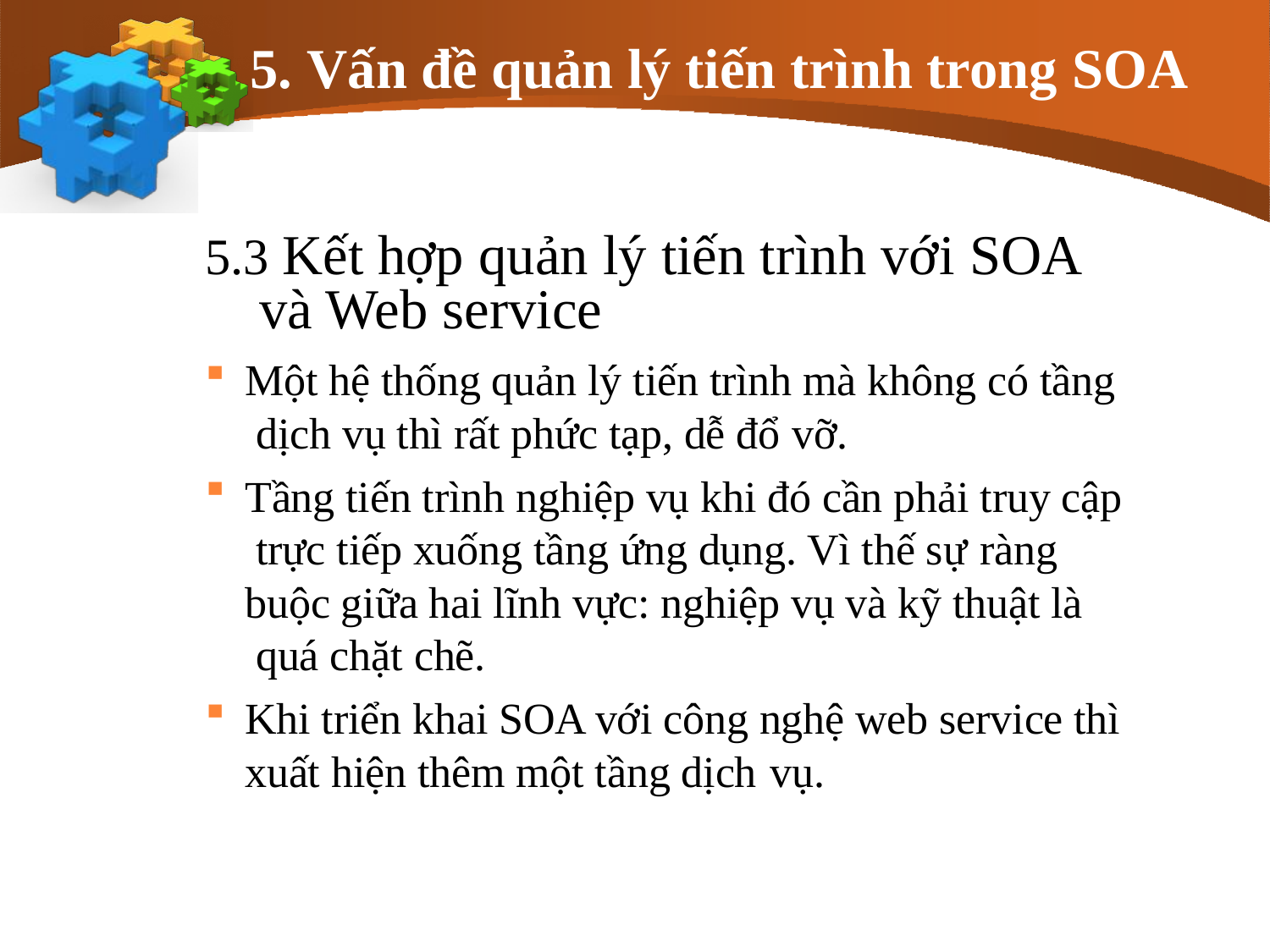

# 5. Vấn đề quản lý tiến trình trong SOA

5.3 Kết hợp quản lý tiến trình với SOA  và Web service
Một hệ thống quản lý tiến trình mà không có tầng  dịch vụ thì rất phức tạp, dễ đổ vỡ.
Tầng tiến trình nghiệp vụ khi đó cần phải truy cập  trực tiếp xuống tầng ứng dụng. Vì thế sự ràng
buộc giữa hai lĩnh vực: nghiệp vụ và kỹ thuật là  quá chặt chẽ.
Khi triển khai SOA với công nghệ web service thì  xuất hiện thêm một tầng dịch vụ.